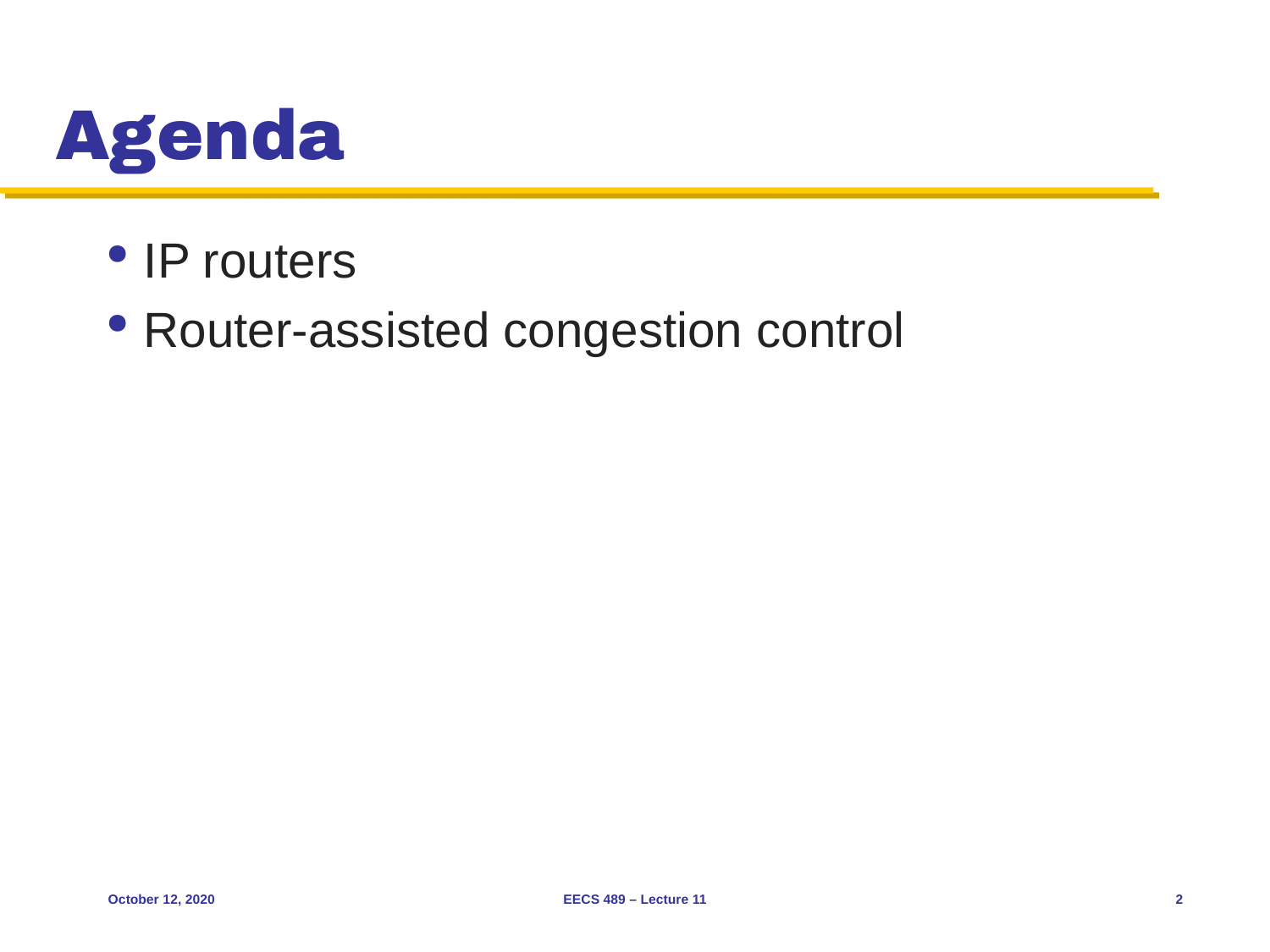

# Agenda
IP routers
Router-assisted congestion control
October 12, 2020
EECS 489 – Lecture 11
2